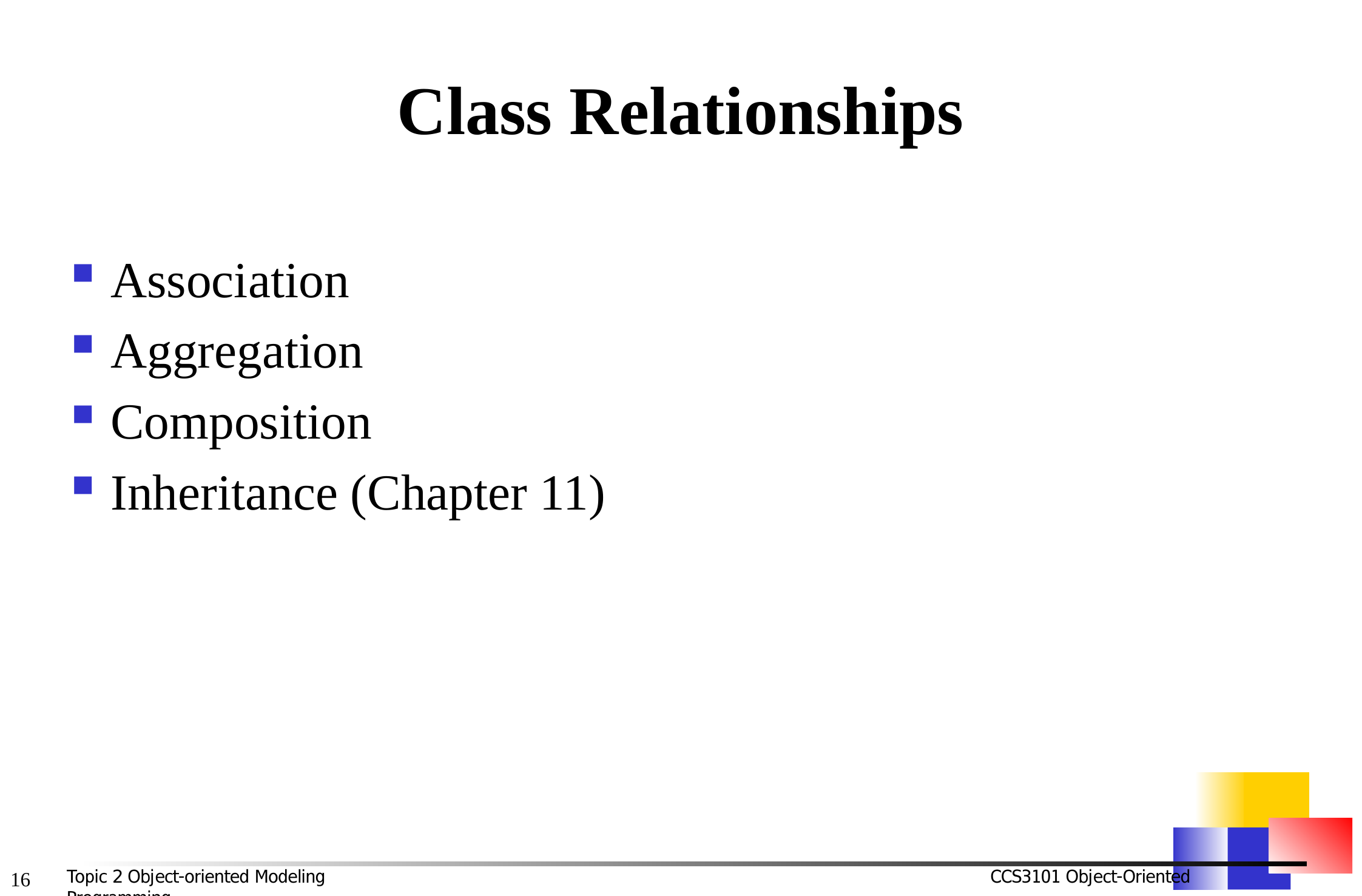

# Class Relationships
Association
Aggregation
Composition
Inheritance (Chapter 11)